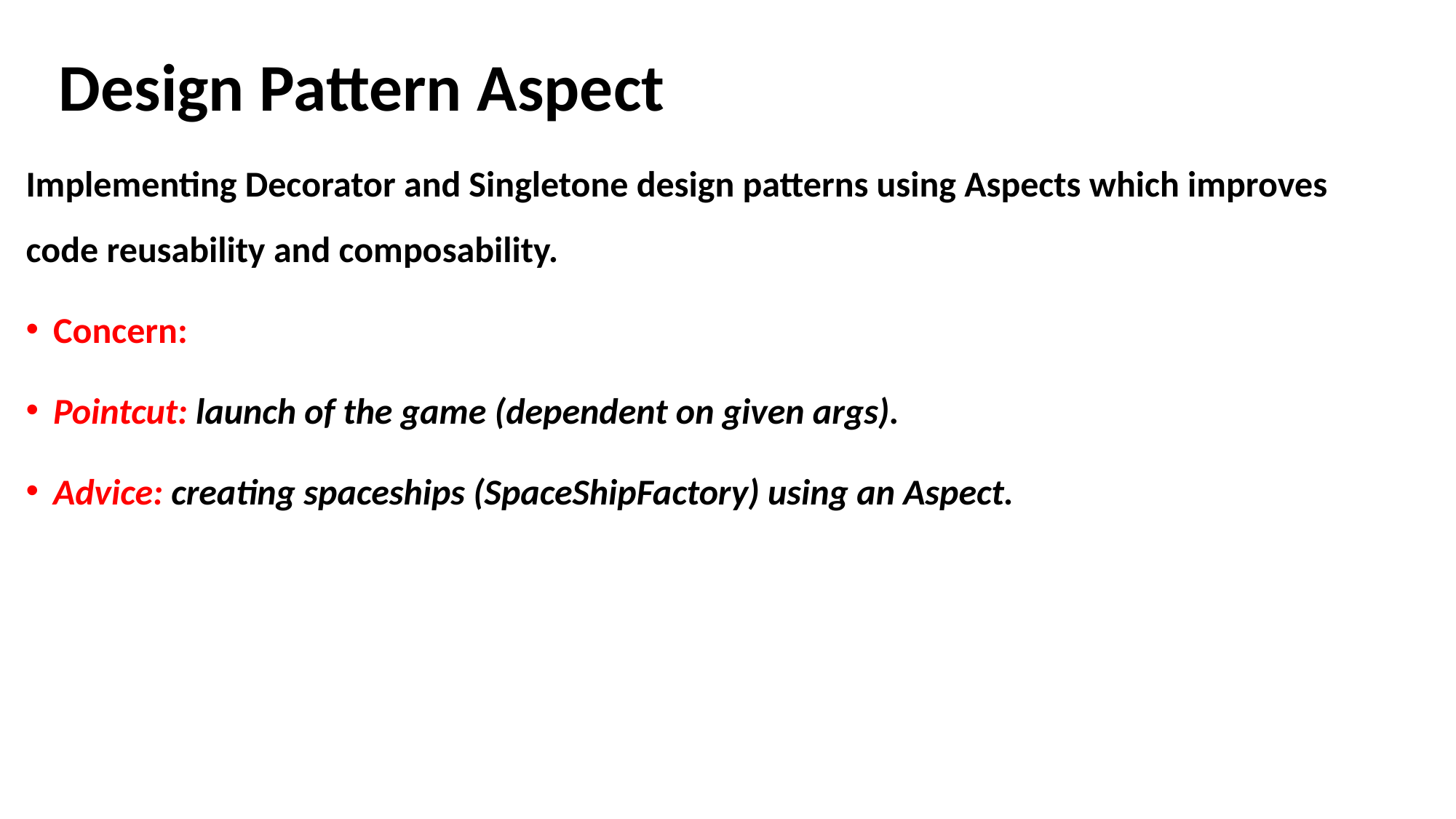

# Design Pattern Aspect
Implementing Decorator and Singletone design patterns using Aspects which improves code reusability and composability.
Concern:
Pointcut: launch of the game (dependent on given args).
Advice: creating spaceships (SpaceShipFactory) using an Aspect.